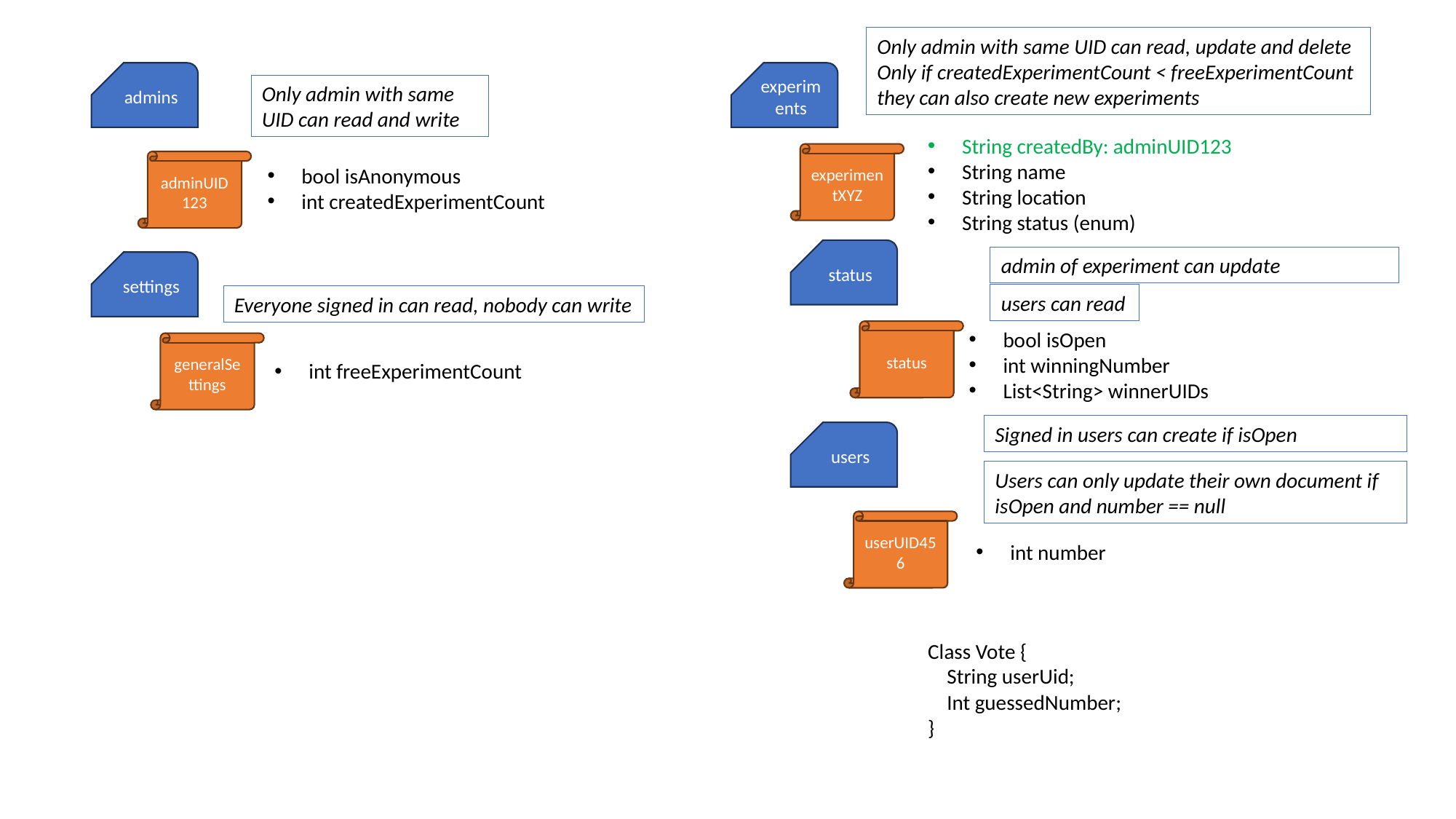

Only admin with same UID can read, update and delete
Only if createdExperimentCount < freeExperimentCount they can also create new experiments
admins
experiments
Only admin with same UID can read and write
String createdBy: adminUID123
String name
String location
String status (enum)
experimentXYZ
adminUID123
bool isAnonymous
int createdExperimentCount
status
admin of experiment can update
settings
users can read
Everyone signed in can read, nobody can write
bool isOpen
int winningNumber
List<String> winnerUIDs
status
generalSettings
int freeExperimentCount
Signed in users can create if isOpen
users
Users can only update their own document if isOpen and number == null
userUID456
int number
Class Vote {
    String userUid;
    Int guessedNumber;
}